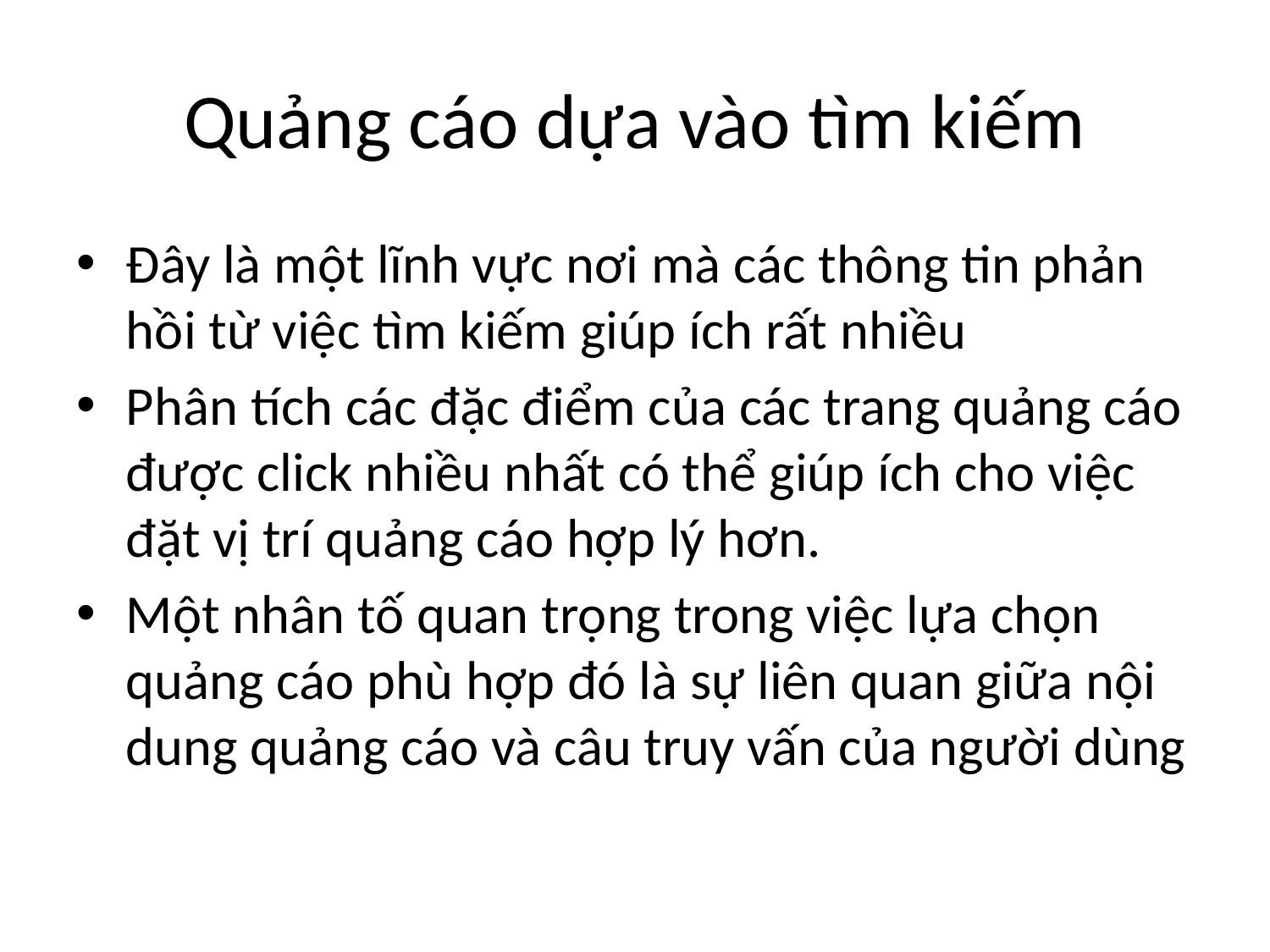

# Quảng cáo dựa vào tìm kiếm
Đây là một lĩnh vực nơi mà các thông tin phản hồi từ việc tìm kiếm giúp ích rất nhiều
Phân tích các đặc điểm của các trang quảng cáo được click nhiều nhất có thể giúp ích cho việc đặt vị trí quảng cáo hợp lý hơn.
Một nhân tố quan trọng trong việc lựa chọn quảng cáo phù hợp đó là sự liên quan giữa nội dung quảng cáo và câu truy vấn của người dùng